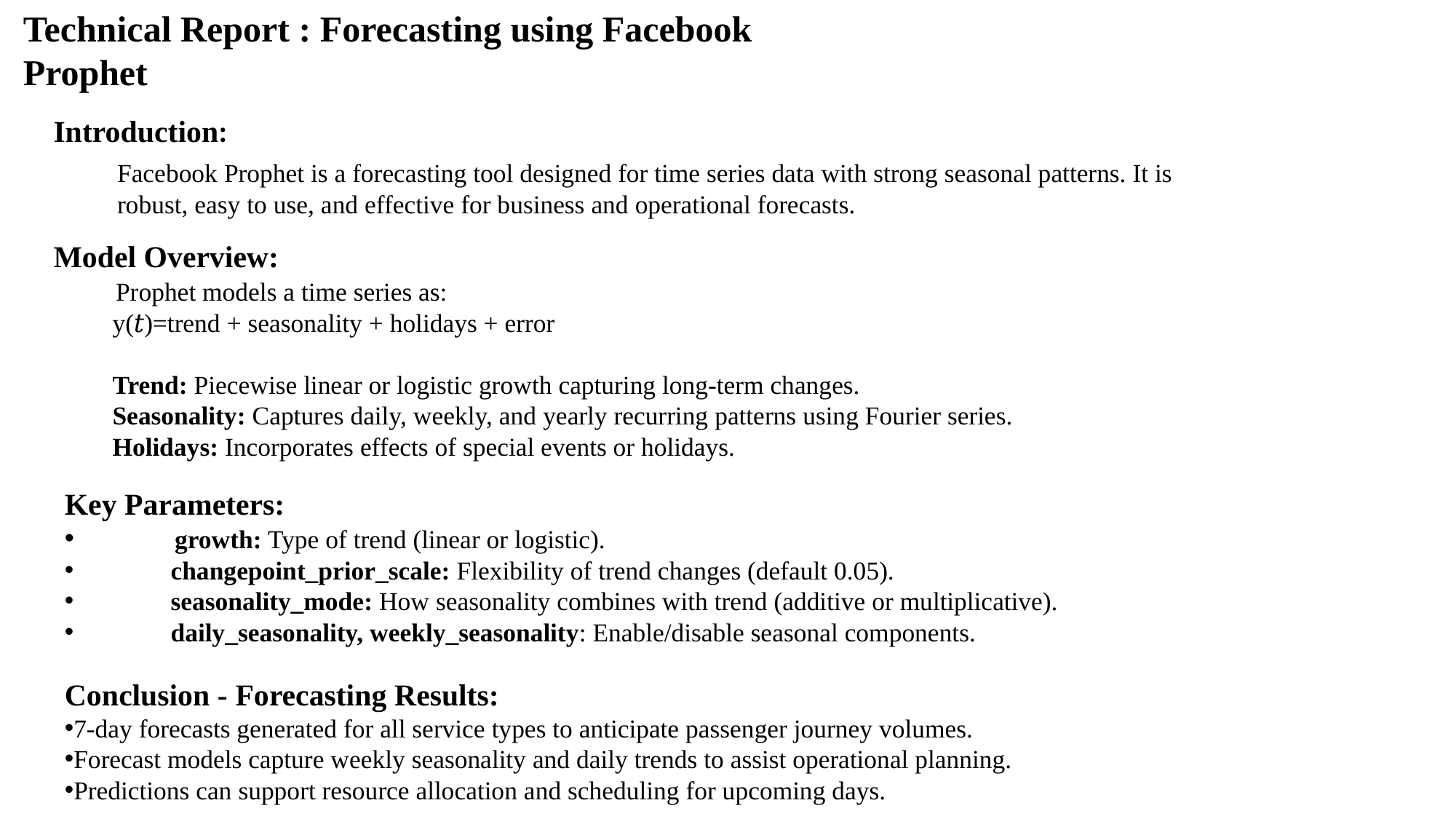

Technical Report : Forecasting using Facebook Prophet
Introduction:
Facebook Prophet is a forecasting tool designed for time series data with strong seasonal patterns. It is robust, easy to use, and effective for business and operational forecasts.

Model Overview:
         Prophet models a time series as:
         y(𝑡)=trend + seasonality + holidays + error

         Trend: Piecewise linear or logistic growth capturing long-term changes.
         Seasonality: Captures daily, weekly, and yearly recurring patterns using Fourier series.
         Holidays: Incorporates effects of special events or holidays.
Key Parameters:
           growth: Type of trend (linear or logistic).
           changepoint_prior_scale: Flexibility of trend changes (default 0.05).
           seasonality_mode: How seasonality combines with trend (additive or multiplicative).
           daily_seasonality, weekly_seasonality: Enable/disable seasonal components.
Conclusion - Forecasting Results:
7-day forecasts generated for all service types to anticipate passenger journey volumes.
Forecast models capture weekly seasonality and daily trends to assist operational planning.
Predictions can support resource allocation and scheduling for upcoming days.